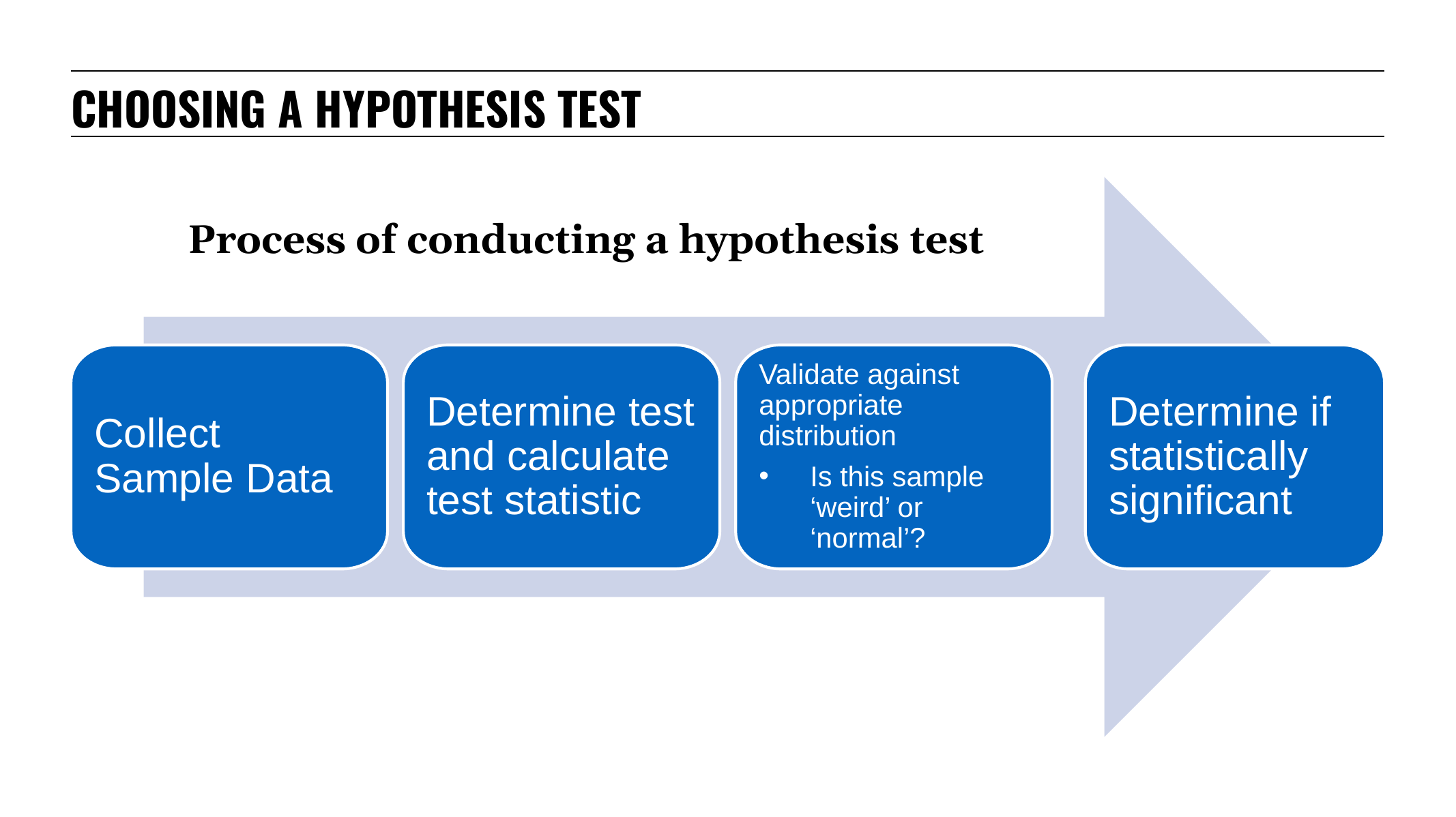

CHOOSING A HYPOTHESIS TEST

Collect Sample Data
Determine test and calculate test statistic
Validate against appropriate distribution
Is this sample ‘weird’ or ‘normal’?
Determine if statistically significant
Process of conducting a hypothesis test